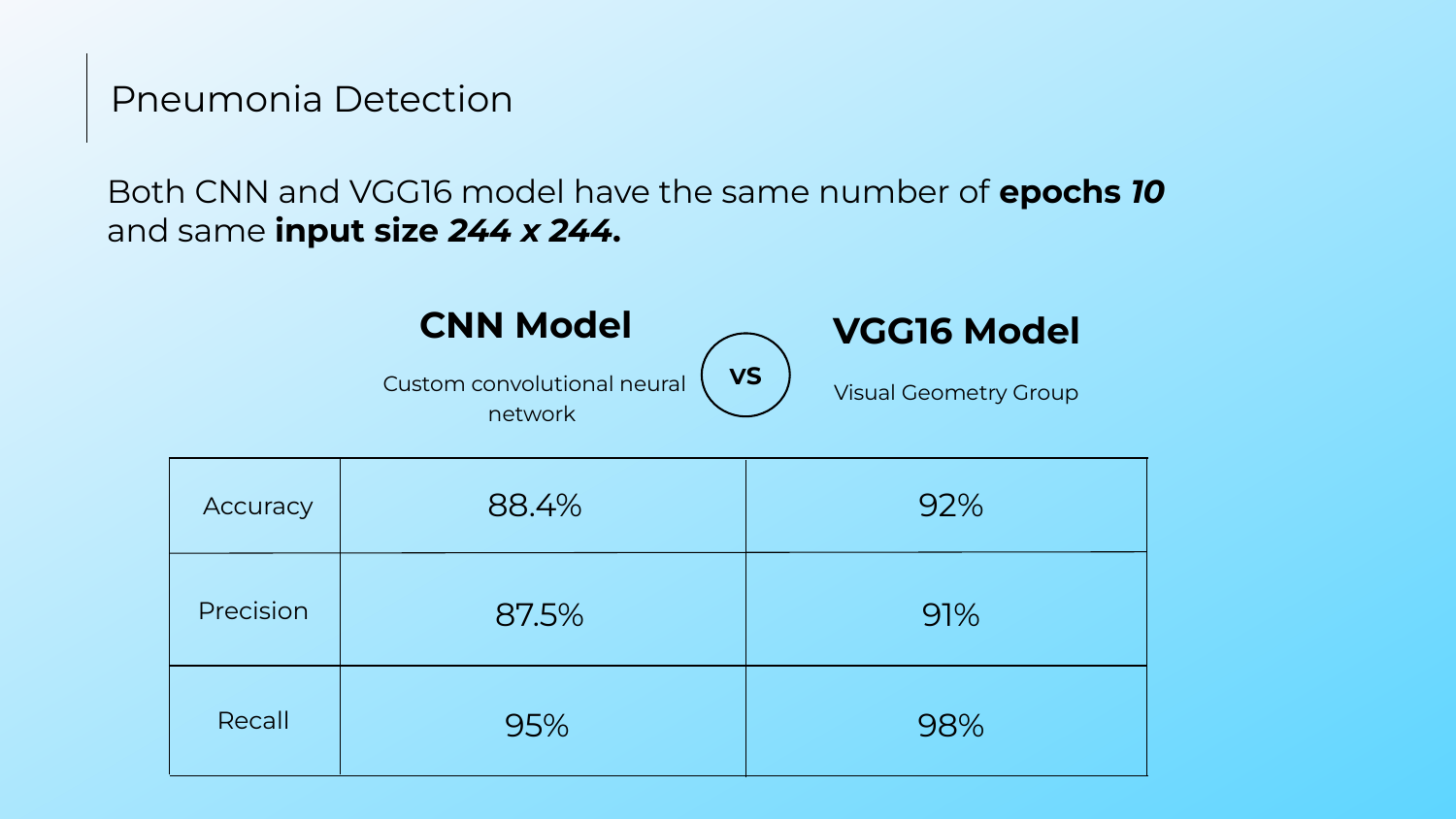

Pneumonia Detection
Both CNN and VGG16 model have the same number of epochs 10 and same input size 244 x 244.
CNN Model
Custom convolutional neural network
VGG16 Model
Visual Geometry Group
VS
88.4%
92%
Accuracy
87.5%
91%
Precision
95%
Recall
98%